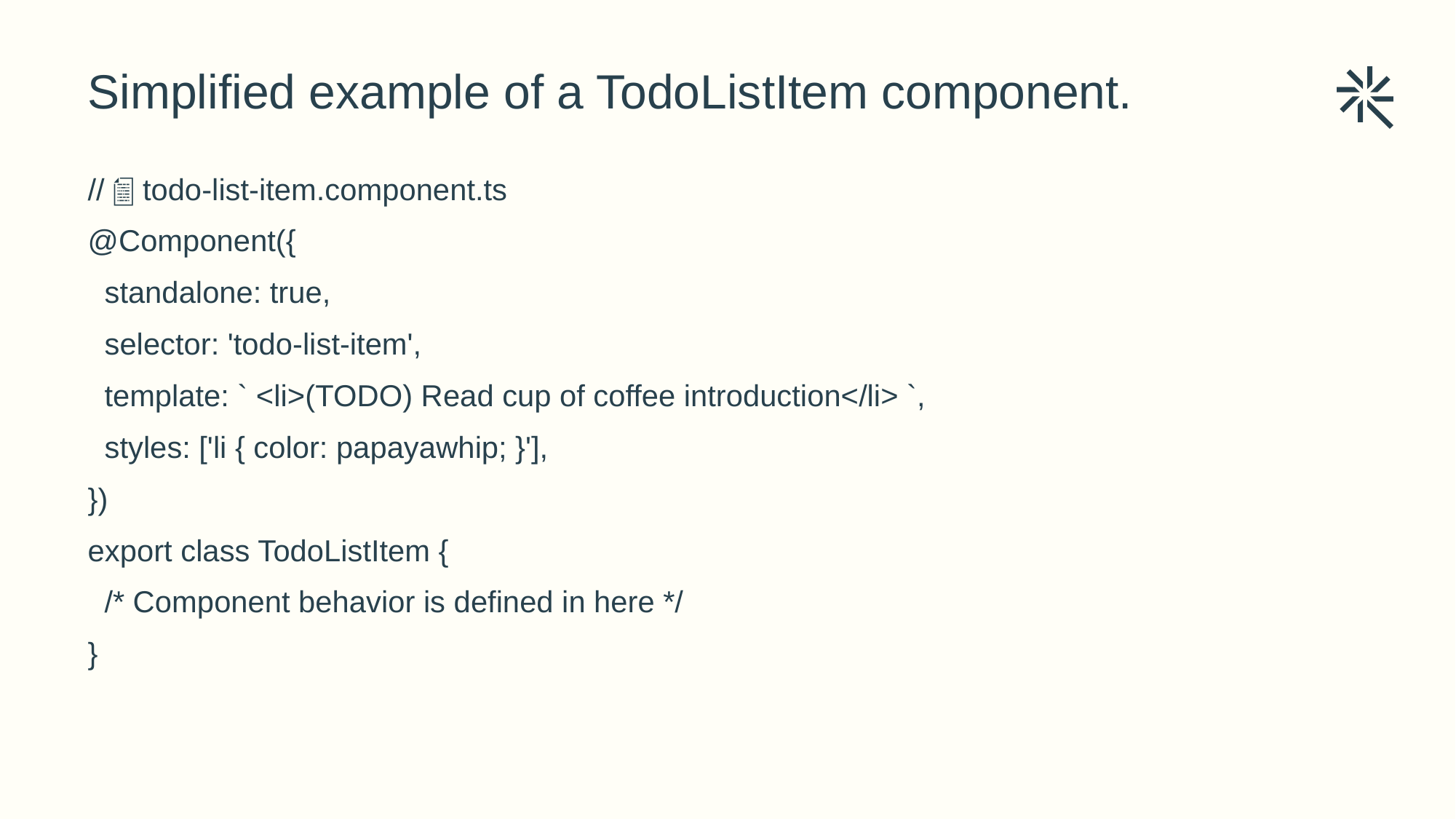

# Simplified example of a TodoListItem component.
// 📄 todo-list-item.component.ts
@Component({
  standalone: true,
  selector: 'todo-list-item',
  template: ` <li>(TODO) Read cup of coffee introduction</li> `,
  styles: ['li { color: papayawhip; }'],
})
export class TodoListItem {
  /* Component behavior is defined in here */
}